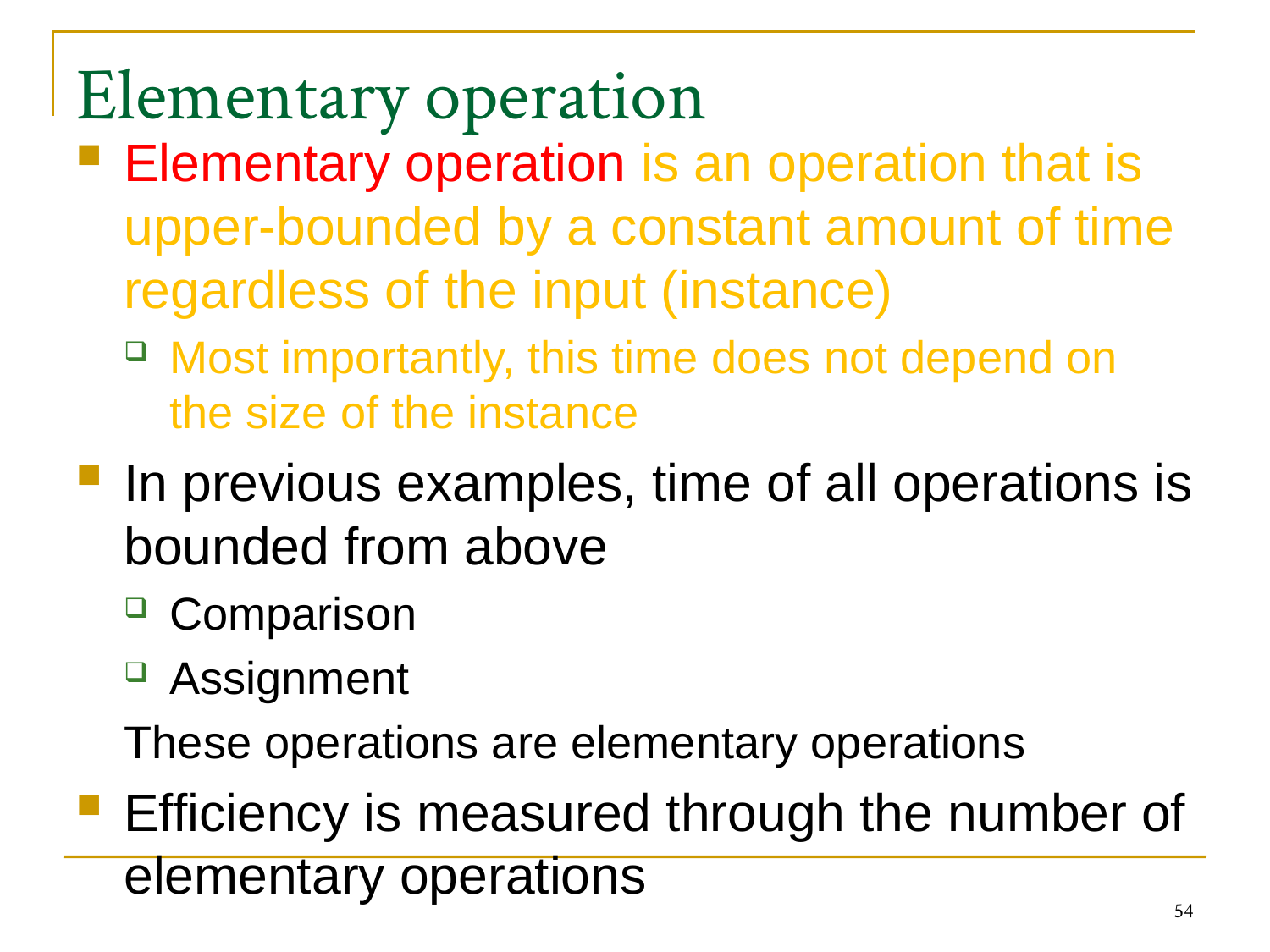

# Elementary operation
Elementary operation is an operation that is upper-bounded by a constant amount of time regardless of the input (instance)
Most importantly, this time does not depend on the size of the instance
In previous examples, time of all operations is bounded from above
Comparison
Assignment
These operations are elementary operations
Efficiency is measured through the number of elementary operations

54